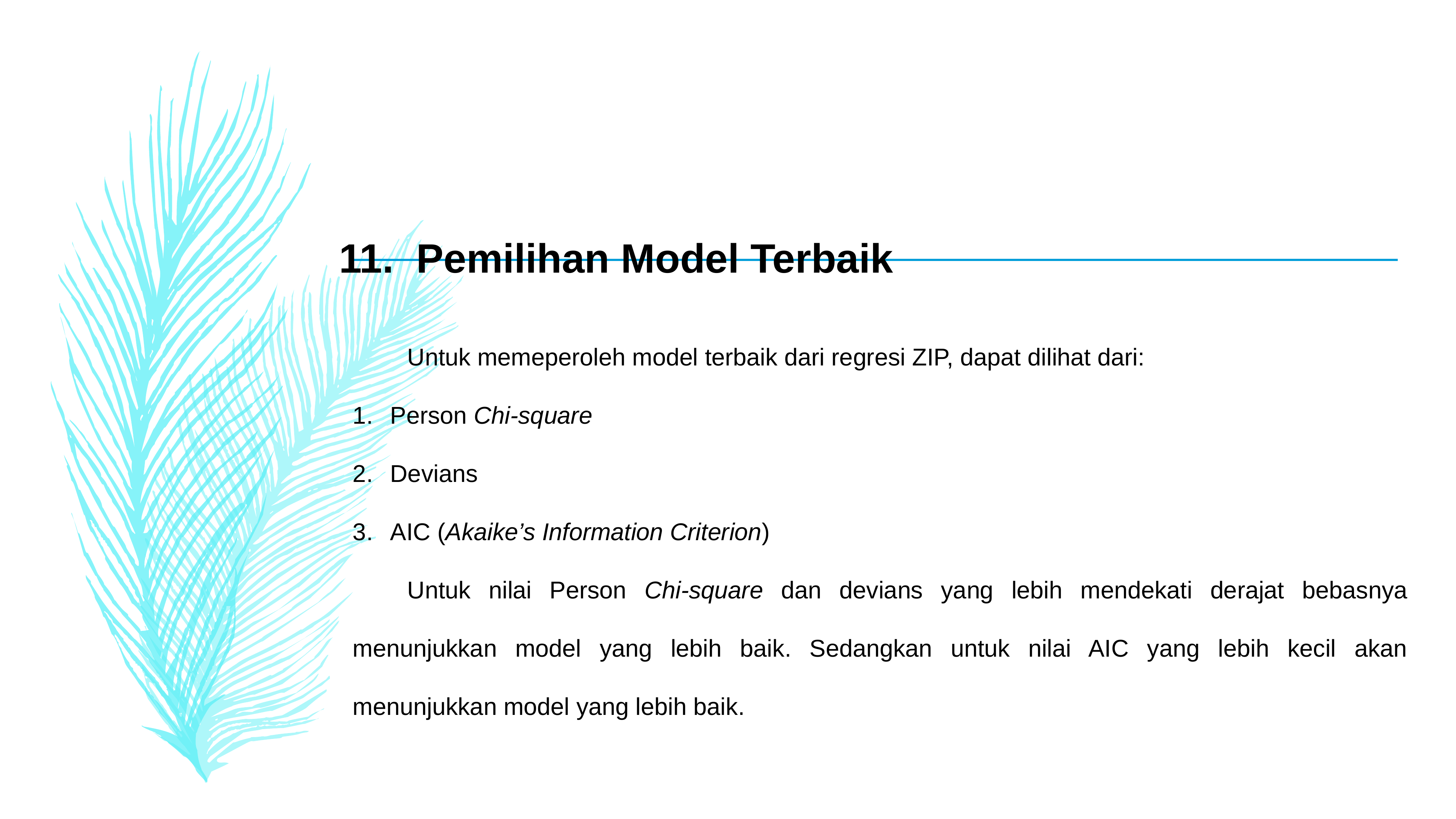

11.  Pemilihan Model Terbaik
	Untuk memeperoleh model terbaik dari regresi ZIP, dapat dilihat dari:
 Person Chi-square
 Devians
 AIC (Akaike’s Information Criterion)
	Untuk nilai Person Chi-square dan devians yang lebih mendekati derajat bebasnya menunjukkan model yang lebih baik. Sedangkan untuk nilai AIC yang lebih kecil akan menunjukkan model yang lebih baik.